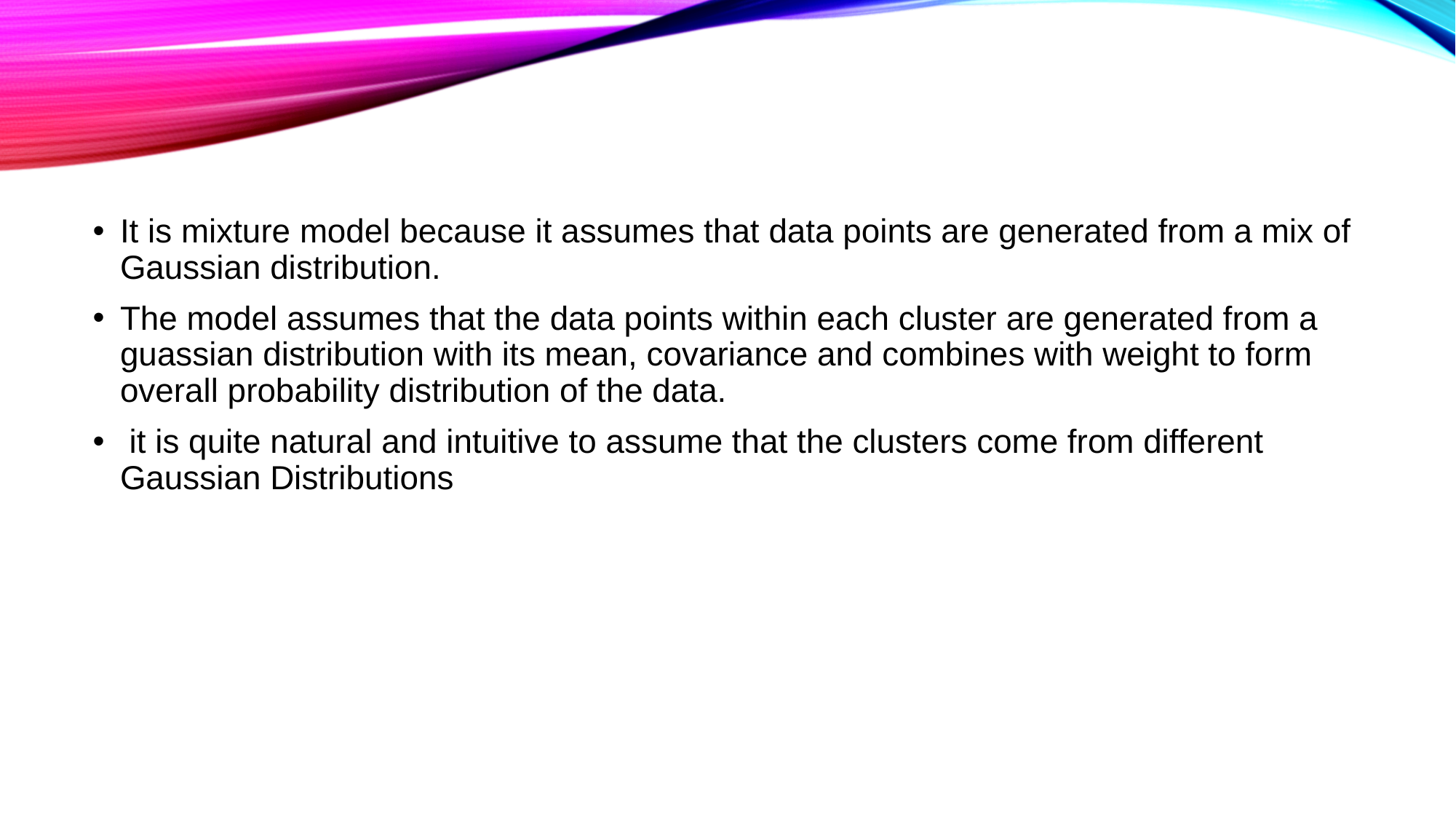

It is mixture model because it assumes that data points are generated from a mix of Gaussian distribution.
The model assumes that the data points within each cluster are generated from a guassian distribution with its mean, covariance and combines with weight to form overall probability distribution of the data.
 it is quite natural and intuitive to assume that the clusters come from different Gaussian Distributions